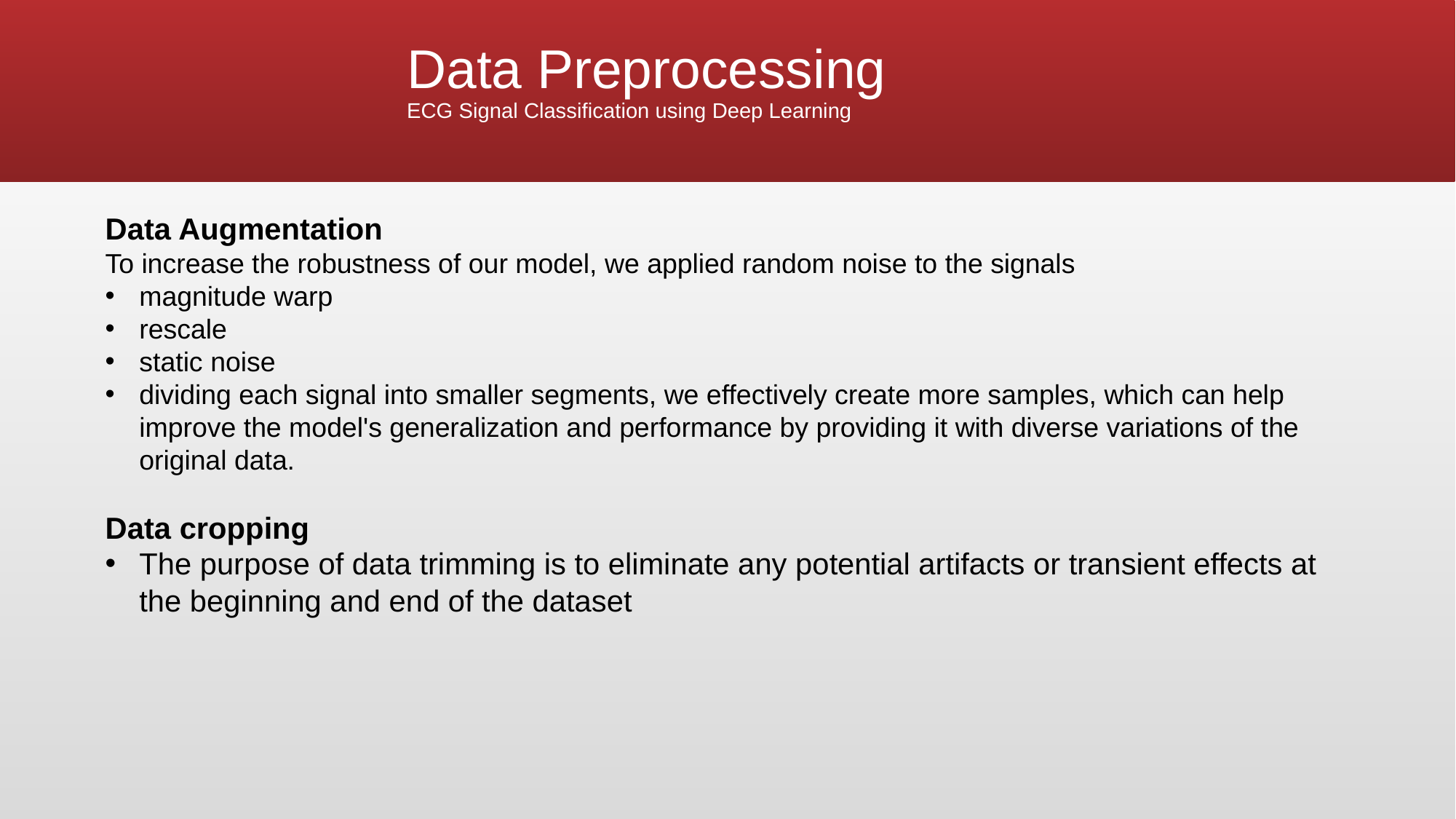

# Data Preprocessing ECG Signal Classification using Deep Learning

Data Augmentation
To increase the robustness of our model, we applied random noise to the signals
magnitude warp
rescale
static noise
dividing each signal into smaller segments, we effectively create more samples, which can help improve the model's generalization and performance by providing it with diverse variations of the original data.

Data cropping
The purpose of data trimming is to eliminate any potential artifacts or transient effects at the beginning and end of the dataset